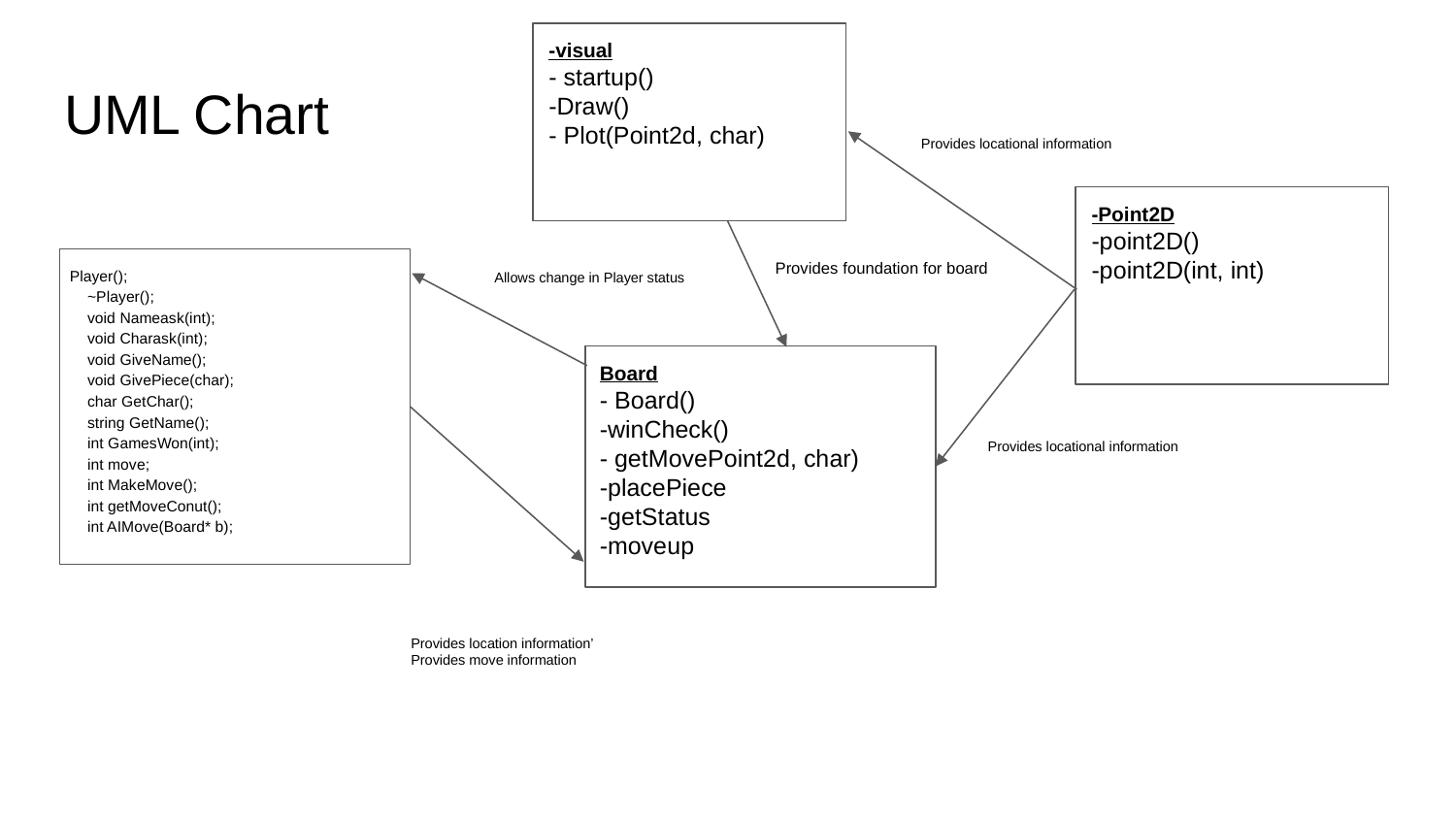

-visual
- startup()
-Draw()
- Plot(Point2d, char)
# UML Chart
Provides locational information

-Point2D
-point2D()
-point2D(int, int)
Provides foundation for board
Player();
    ~Player();
    void Nameask(int);
    void Charask(int);
    void GiveName();
    void GivePiece(char);
    char GetChar();
    string GetName();
    int GamesWon(int);
    int move;
    int MakeMove();
    int getMoveConut();
    int AIMove(Board* b);

Allows change in Player status

Board
- Board()
-winCheck()
- getMovePoint2d, char)
-placePiece
-getStatus
-moveup
Provides locational information
Provides location information’
Provides move information